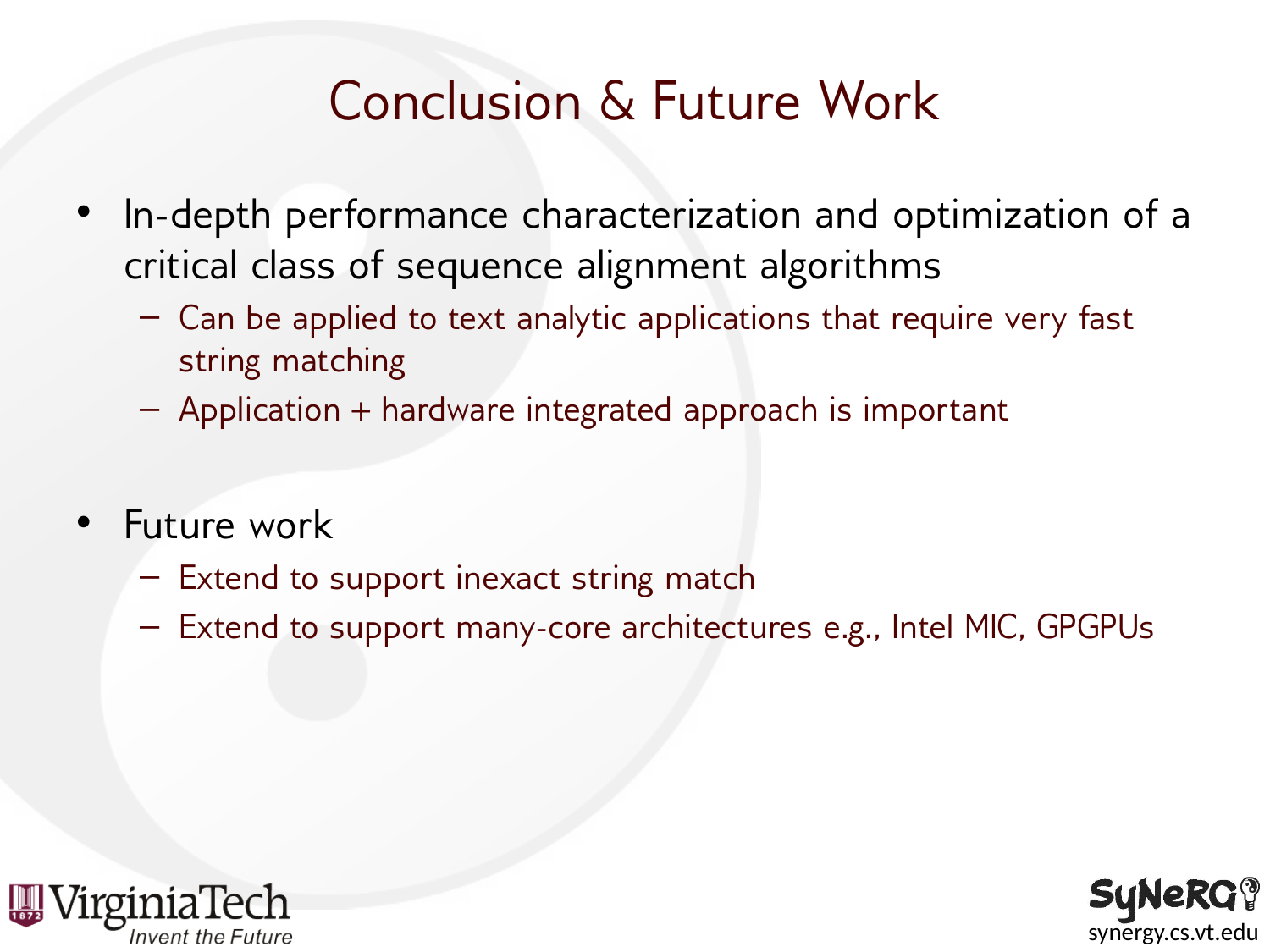

# Conclusion & Future Work
In-depth performance characterization and optimization of a critical class of sequence alignment algorithms
Can be applied to text analytic applications that require very fast string matching
Application + hardware integrated approach is important

Future work
Extend to support inexact string match
Extend to support many-core architectures e.g., Intel MIC, GPGPUs